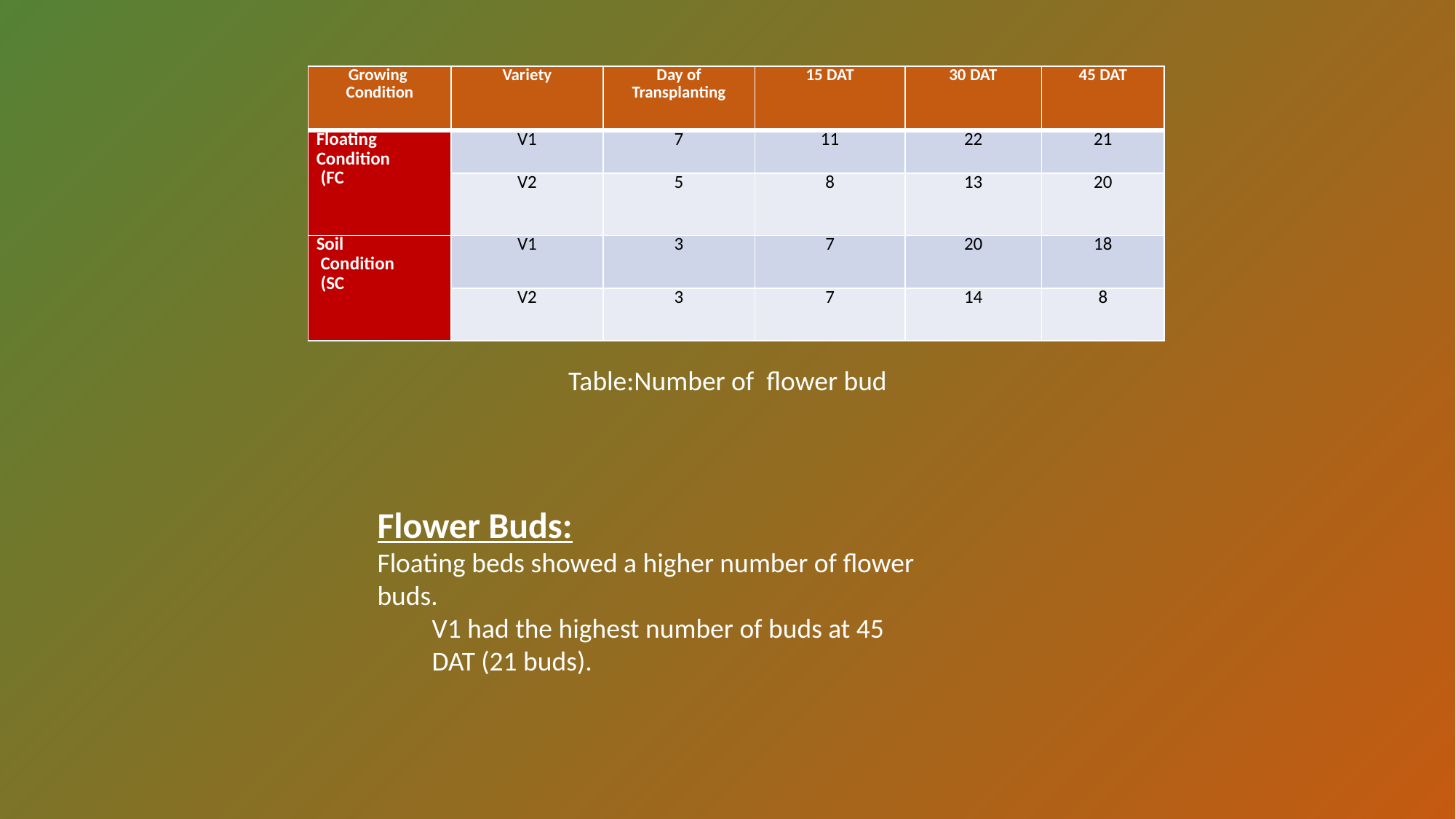

| Growing Condition | Variety | Day of Transplanting | 15 DAT | 30 DAT | 45 DAT |
| --- | --- | --- | --- | --- | --- |
| Floating Condition (FC | V1 | 7 | 11 | 22 | 21 |
|  | V2 | 5 | 8 | 13 | 20 |
| Soil Condition (SC | V1 | 3 | 7 | 20 | 18 |
|  | V2 | 3 | 7 | 14 | 8 |
Table:Number of  flower bud
Flower Buds:
Floating beds showed a higher number of flower buds.
V1 had the highest number of buds at 45 DAT (21 buds).